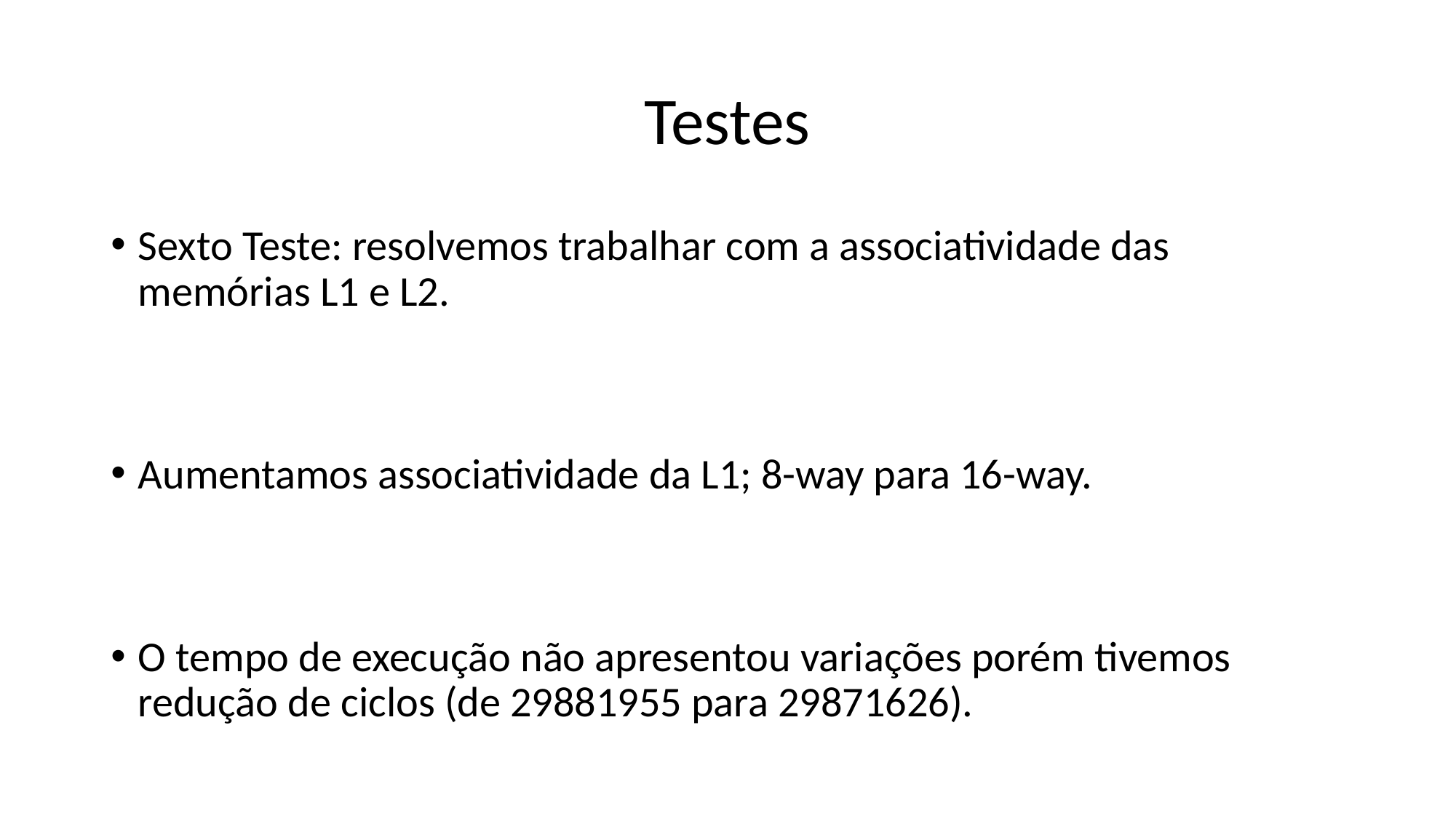

# Testes
Sexto Teste: resolvemos trabalhar com a associatividade das memórias L1 e L2.

Aumentamos associatividade da L1; 8-way para 16-way.

O tempo de execução não apresentou variações porém tivemos redução de ciclos (de 29881955 para 29871626).